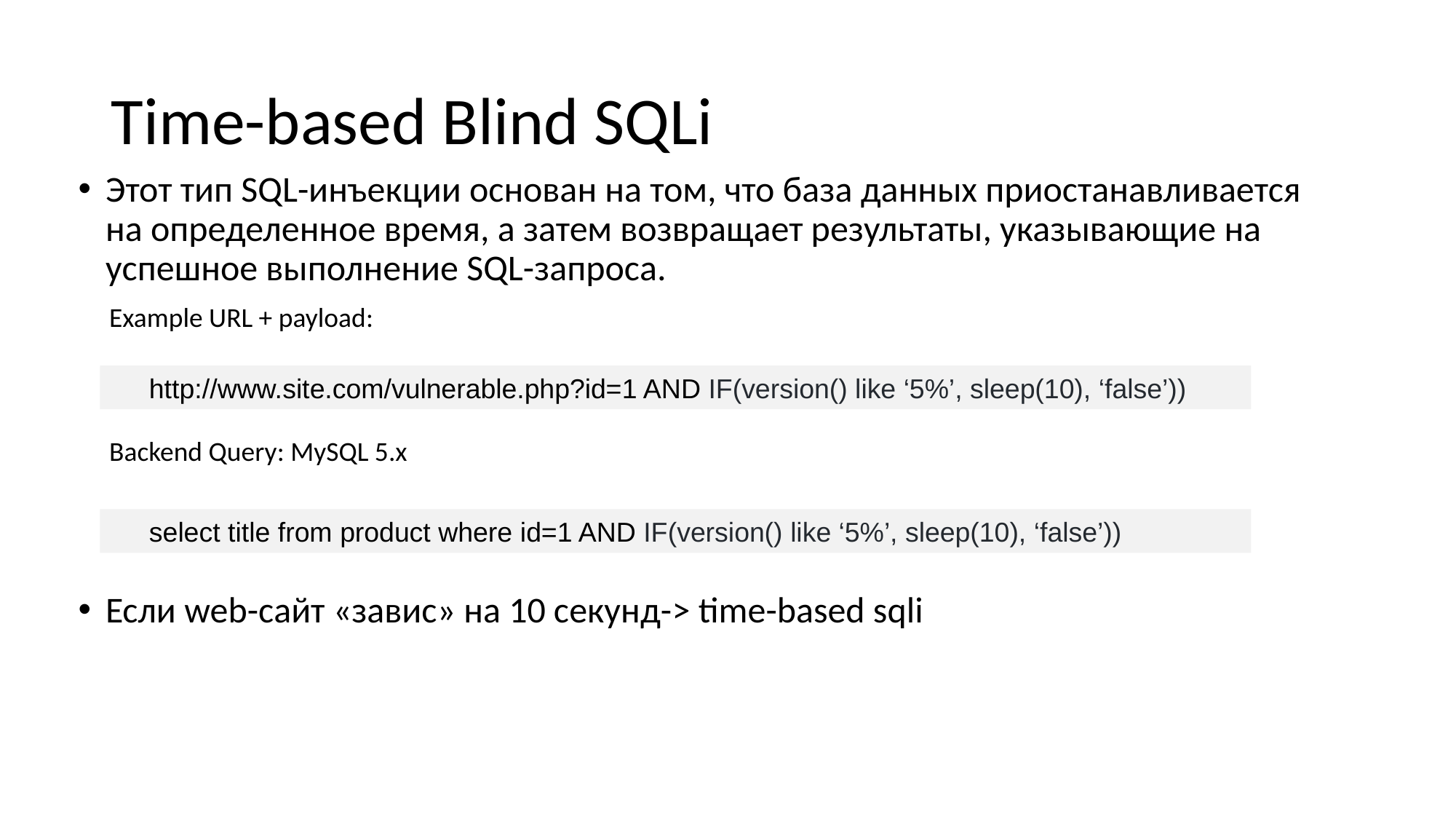

# Time-based Blind SQLi
Этот тип SQL-инъекции основан на том, что база данных приостанавливается на определенное время, а затем возвращает результаты, указывающие на успешное выполнение SQL-запроса.
     Example URL + payload:

     Backend Query: MySQL 5.x

Если web-сайт «завис» на 10 секунд-> time-based sqli

     http://www.site.com/vulnerable.php?id=1 AND IF(version() like ‘5%’, sleep(10), ‘false’))
     select title from product where id=1 AND IF(version() like ‘5%’, sleep(10), ‘false’))